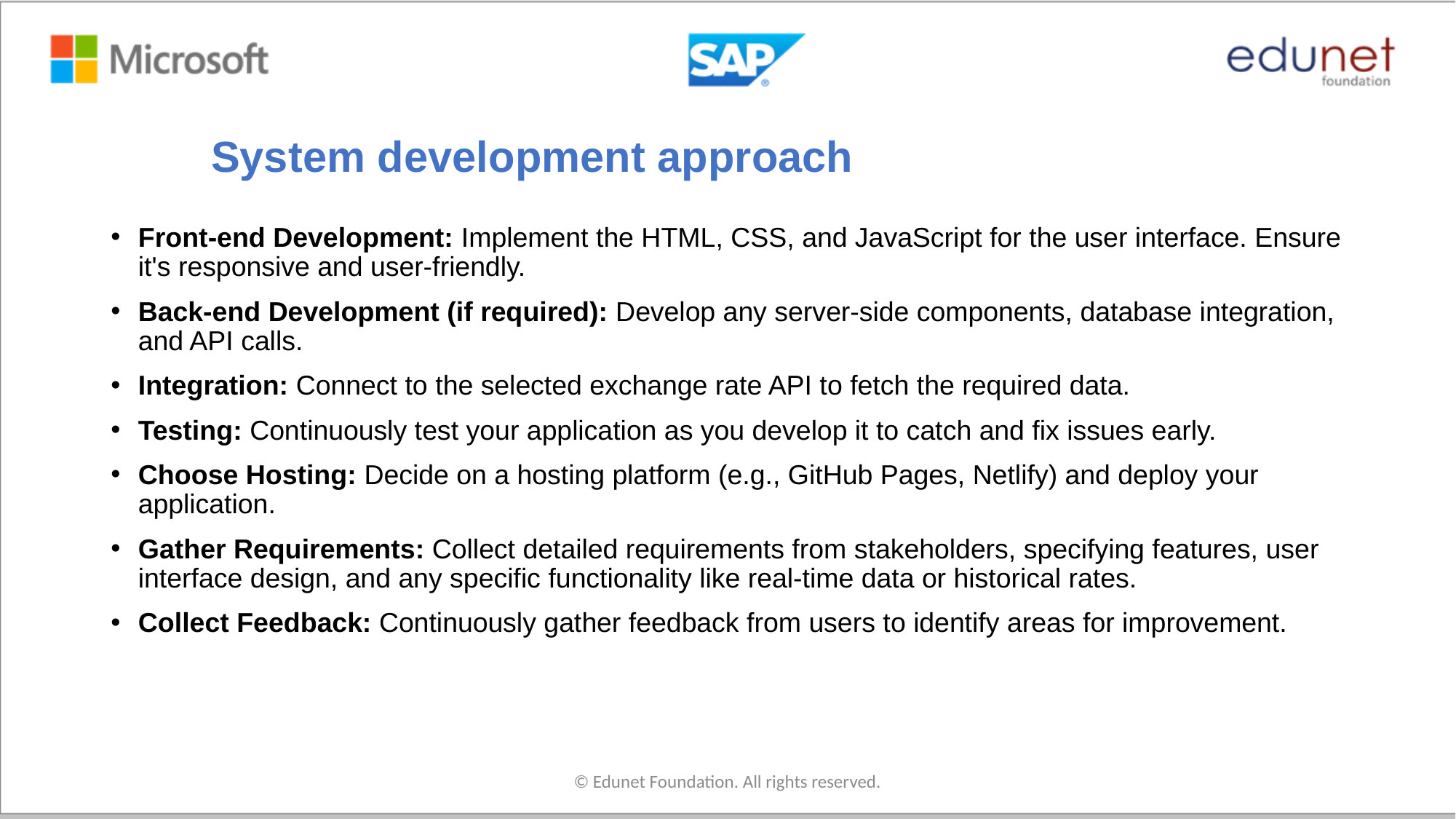

# System development approach
Front-end Development: Implement the HTML, CSS, and JavaScript for the user interface. Ensure it's responsive and user-friendly.
Back-end Development (if required): Develop any server-side components, database integration, and API calls.
Integration: Connect to the selected exchange rate API to fetch the required data.
Testing: Continuously test your application as you develop it to catch and fix issues early.
Choose Hosting: Decide on a hosting platform (e.g., GitHub Pages, Netlify) and deploy your application.
Gather Requirements: Collect detailed requirements from stakeholders, specifying features, user interface design, and any specific functionality like real-time data or historical rates.
Collect Feedback: Continuously gather feedback from users to identify areas for improvement.
© Edunet Foundation. All rights reserved.